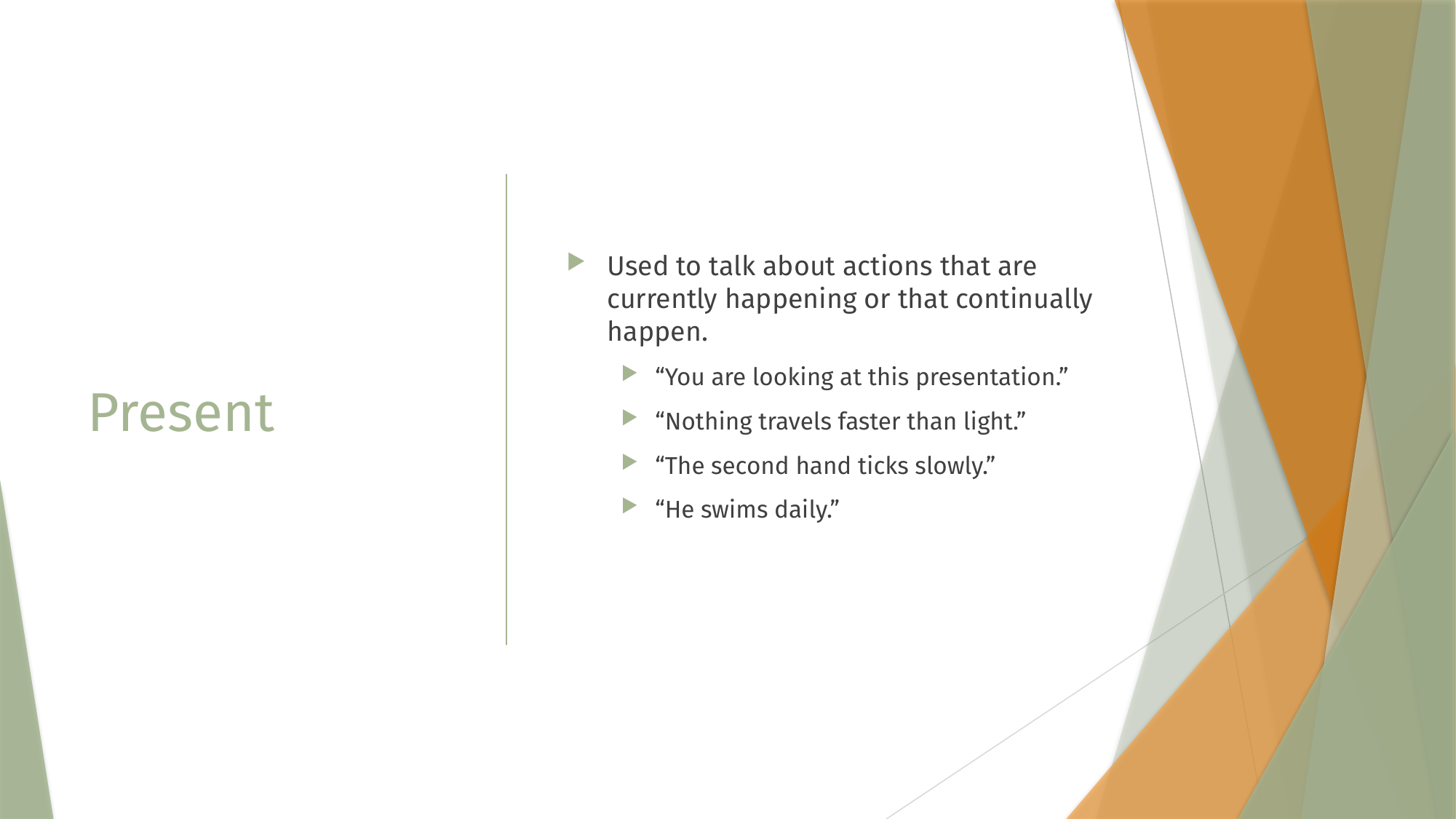

# Present
Used to talk about actions that are currently happening or that continually happen.
“You are looking at this presentation.”
“Nothing travels faster than light.”
“The second hand ticks slowly.”
“He swims daily.”